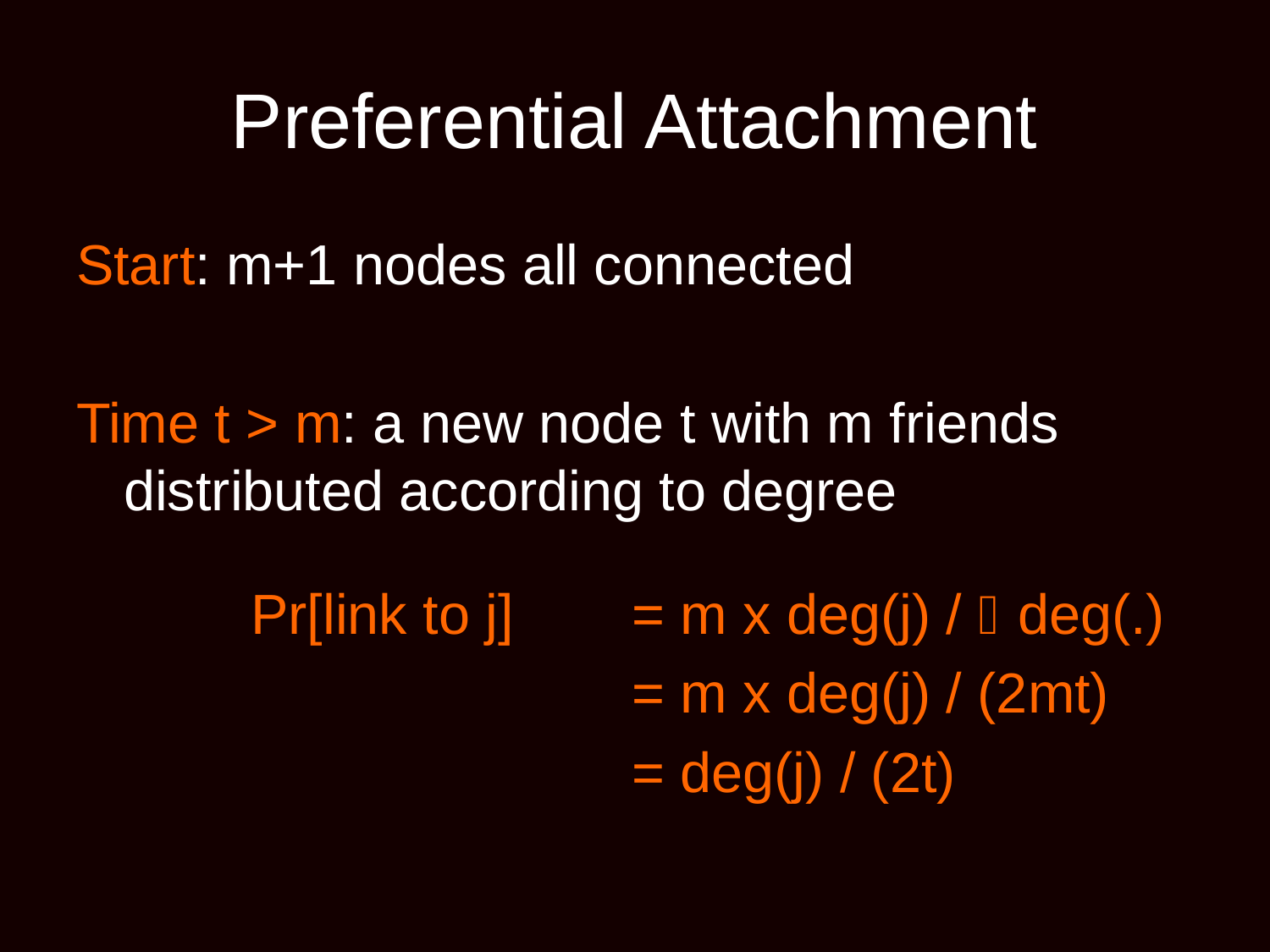

# Preferential Attachment
Start: m+1 nodes all connected

Time t > m: a new node t with m friends distributed according to degree

		Pr[link to j]	= m x deg(j) / ∑deg(.)
					= m x deg(j) / (2mt)
					= deg(j) / (2t)